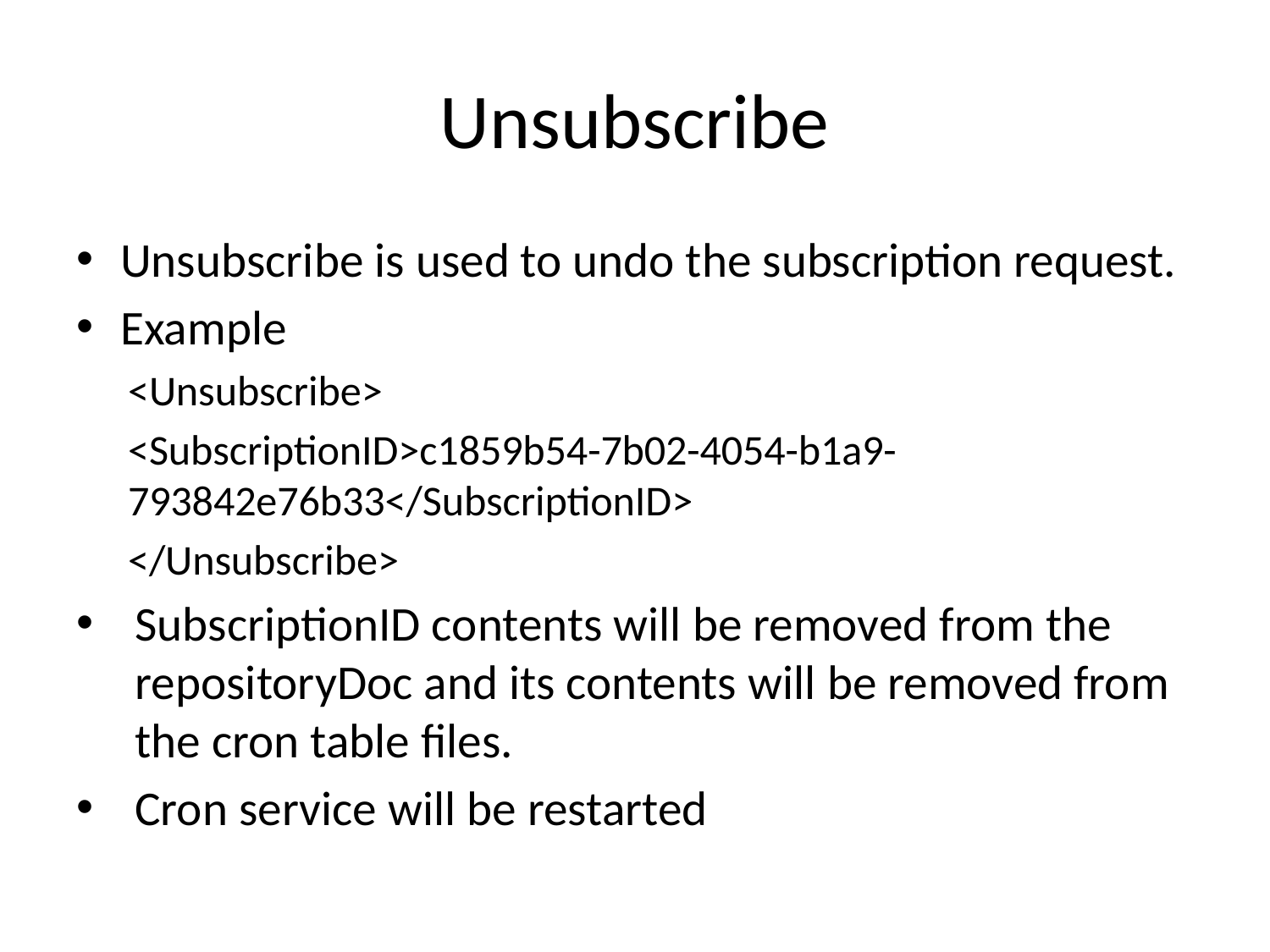

# Unsubscribe
Unsubscribe is used to undo the subscription request.
Example
	<Unsubscribe>
	<SubscriptionID>c1859b54-7b02-4054-b1a9-793842e76b33</SubscriptionID>
	</Unsubscribe>
SubscriptionID contents will be removed from the repositoryDoc and its contents will be removed from the cron table files.
Cron service will be restarted